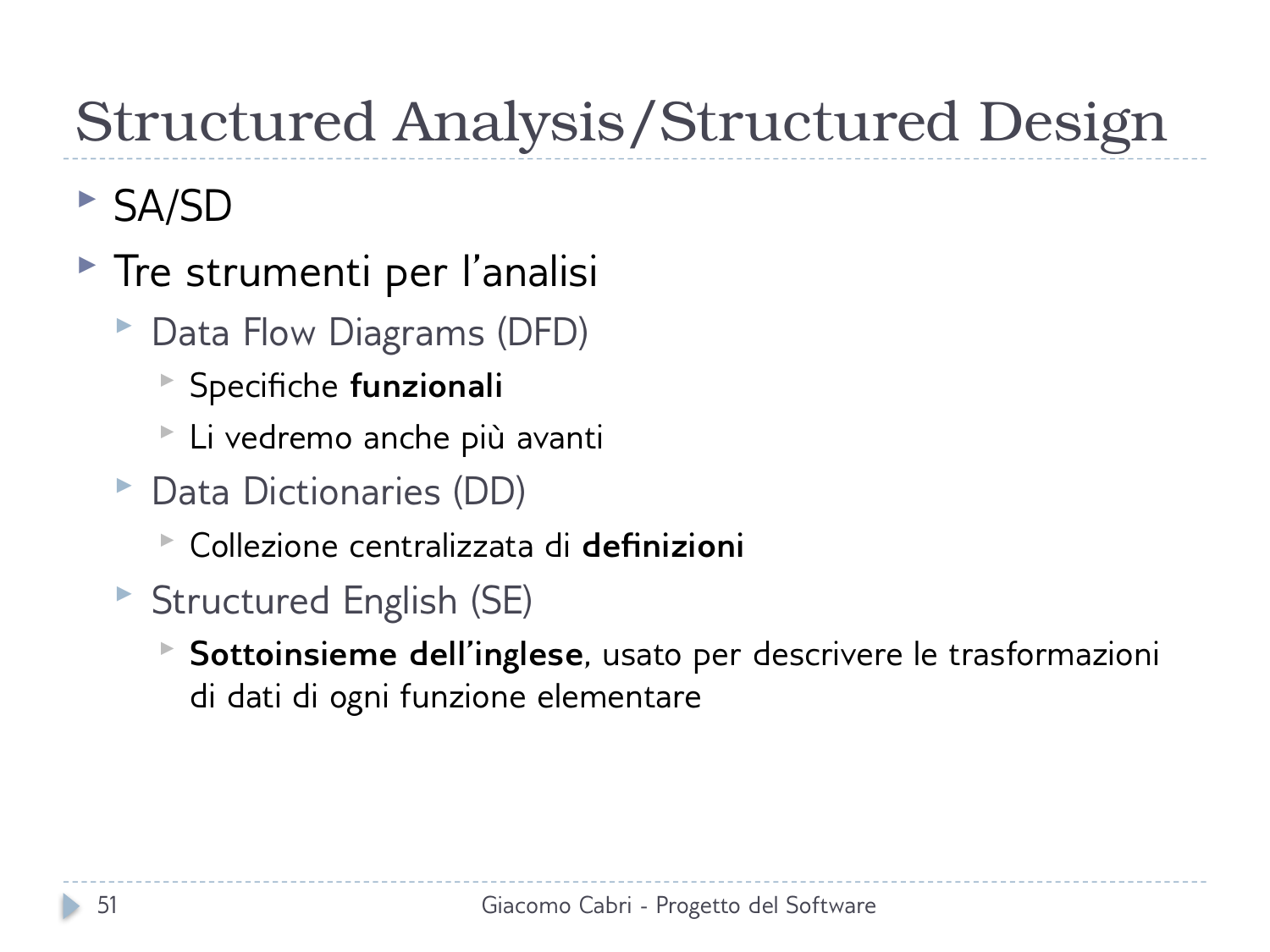

# Structured Analysis/Structured Design
SA/SD
Tre strumenti per l’analisi
Data Flow Diagrams (DFD)
Specifiche funzionali
Li vedremo anche più avanti
Data Dictionaries (DD)
Collezione centralizzata di definizioni
Structured English (SE)
Sottoinsieme dell’inglese, usato per descrivere le trasformazioni di dati di ogni funzione elementare

51
Giacomo Cabri - Progetto del Software